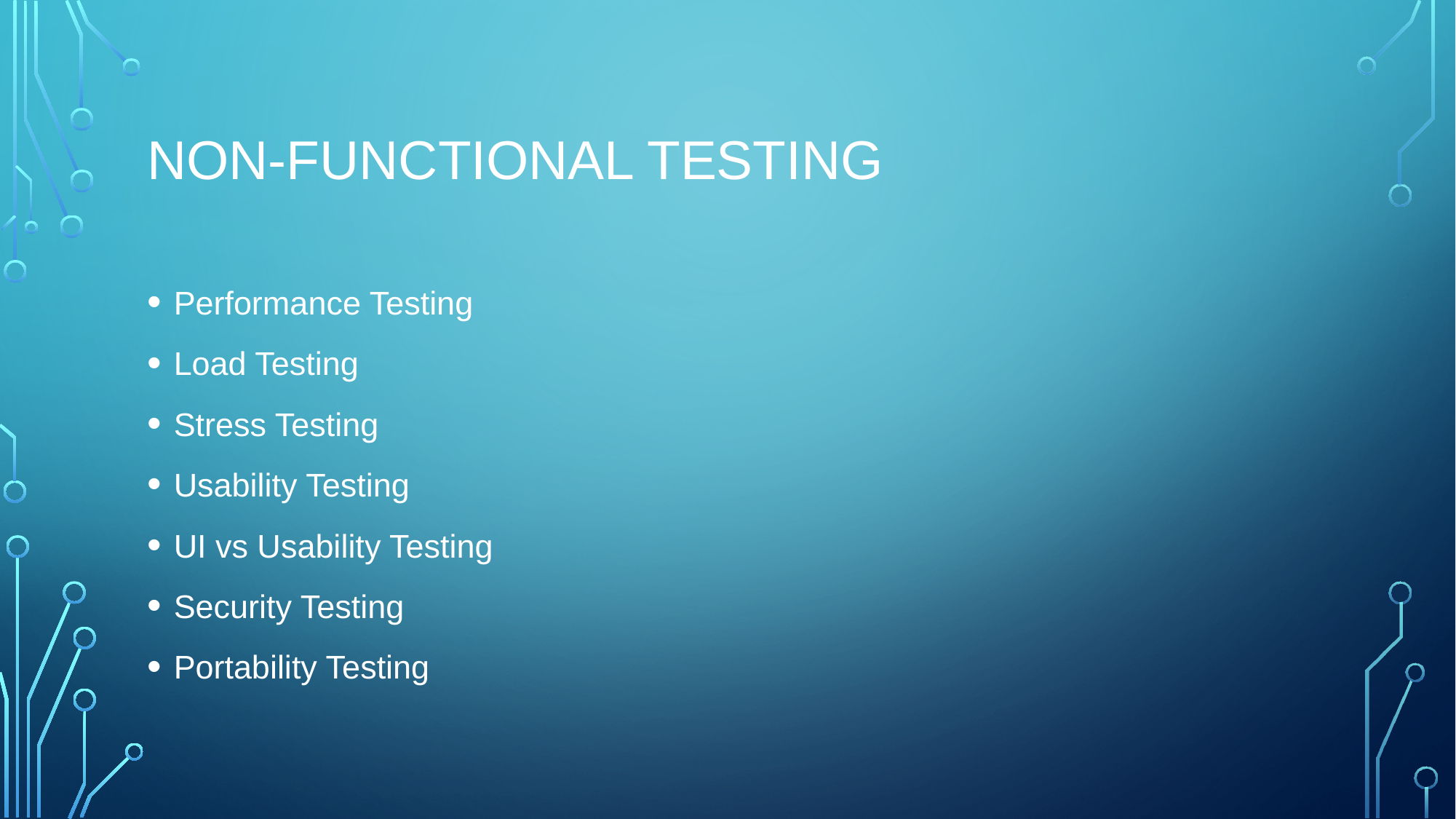

# Non-functional Testing
Performance Testing
Load Testing
Stress Testing
Usability Testing
UI vs Usability Testing
Security Testing
Portability Testing